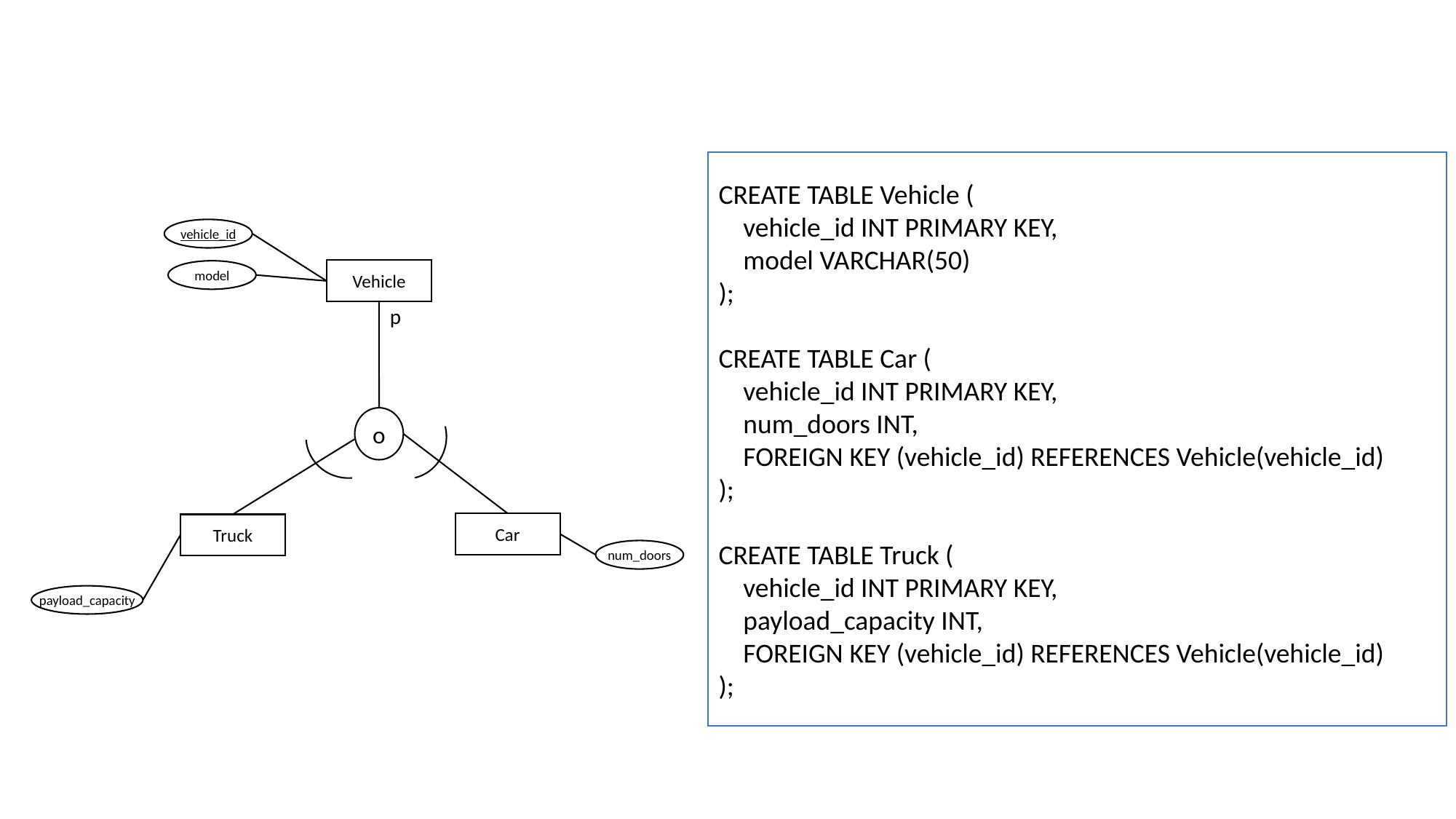

CREATE TABLE Vehicle (
    vehicle_id INT PRIMARY KEY,
    model VARCHAR(50)
);

CREATE TABLE Car (
    vehicle_id INT PRIMARY KEY,
    num_doors INT,
    FOREIGN KEY (vehicle_id) REFERENCES Vehicle(vehicle_id)
);

CREATE TABLE Truck (
    vehicle_id INT PRIMARY KEY,
    payload_capacity INT,
    FOREIGN KEY (vehicle_id) REFERENCES Vehicle(vehicle_id)
);
vehicle_id
Vehicle
model
p

o
Car
Truck
num_doors
payload_capacity